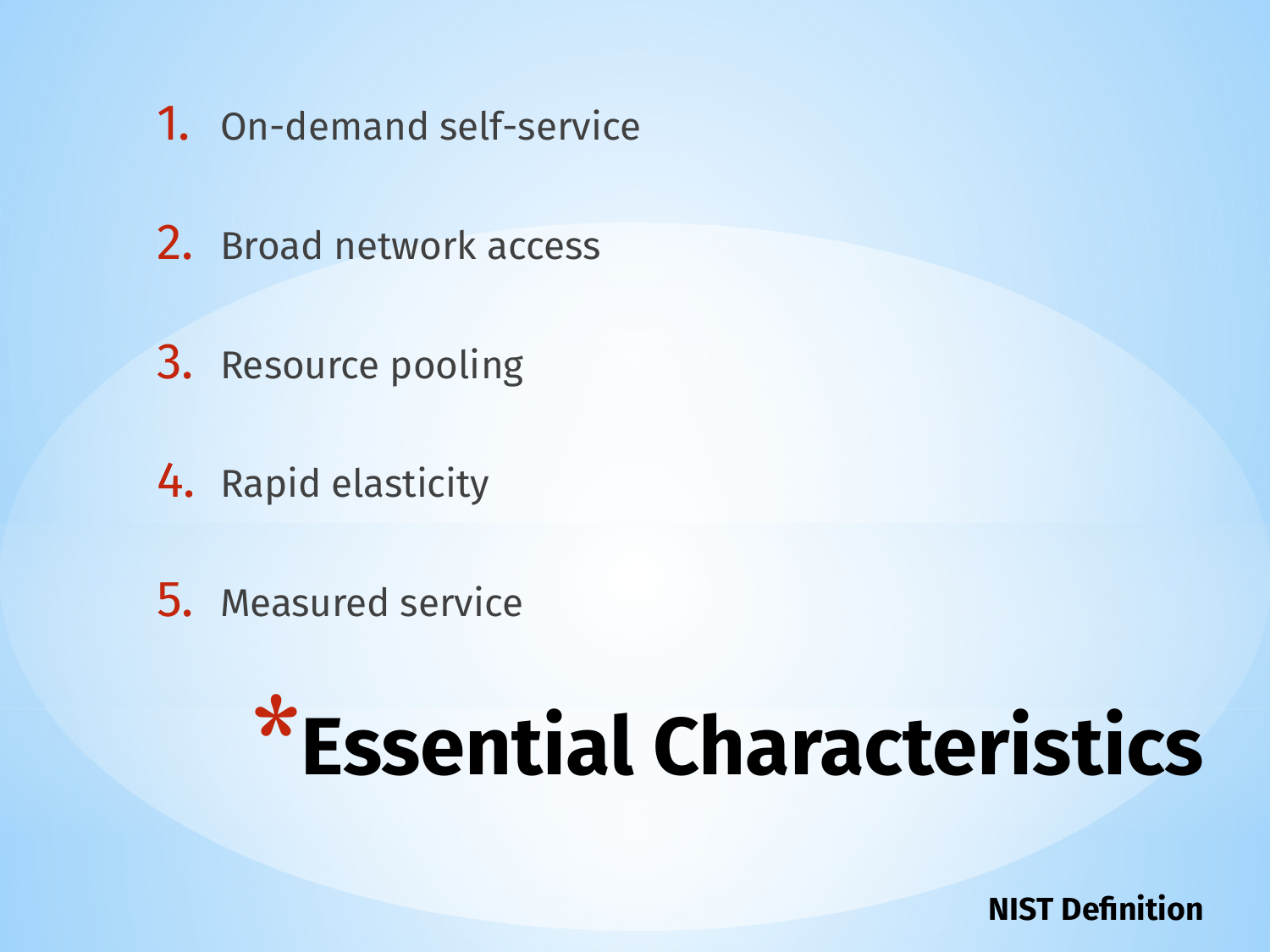

On-demand self-service

Broad network access

Resource pooling

Rapid elasticity

Measured service
# Essential Characteristics NIST Definition